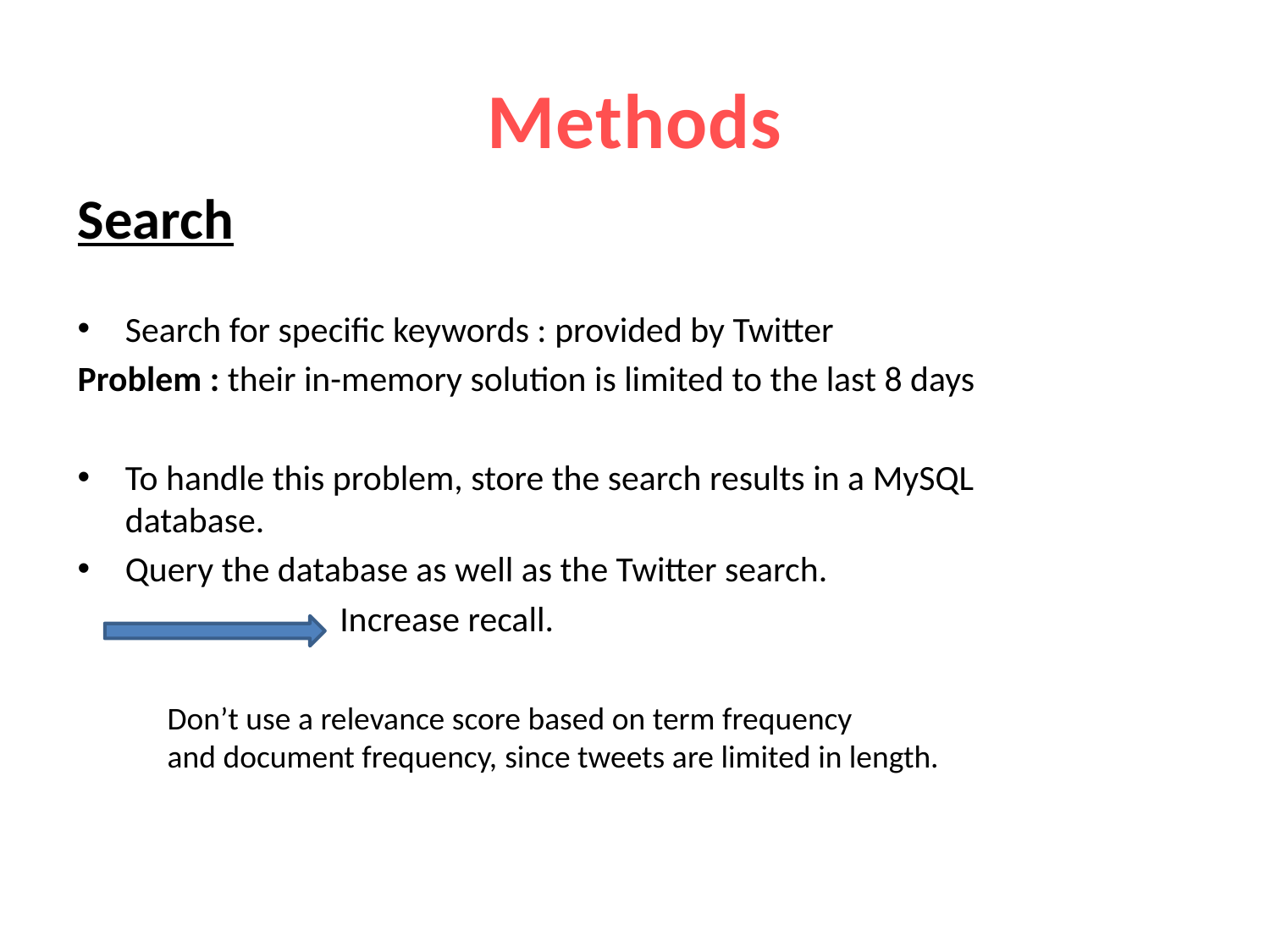

# Methods
Search

Search for specific keywords : provided by Twitter
Problem : their in-memory solution is limited to the last 8 days

To handle this problem, store the search results in a MySQL database.
Query the database as well as the Twitter search.
 Increase recall.

Don’t use a relevance score based on term frequency
and document frequency, since tweets are limited in length.